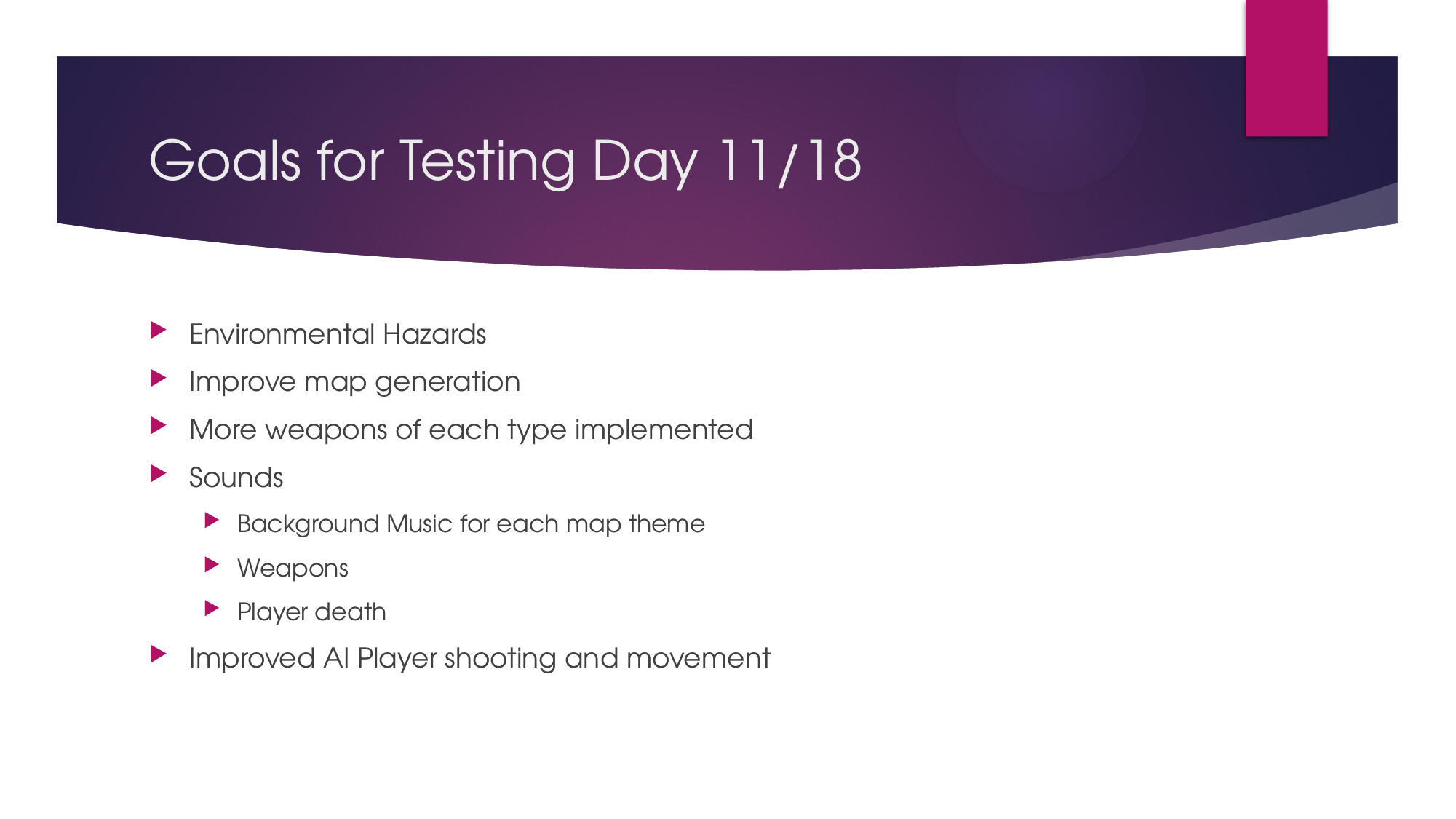

# Goals for Testing Day 11/18
Environmental Hazards
Improve map generation
More weapons of each type implemented
Sounds
Background Music for each map theme
Weapons
Player death
Improved AI Player shooting and movement